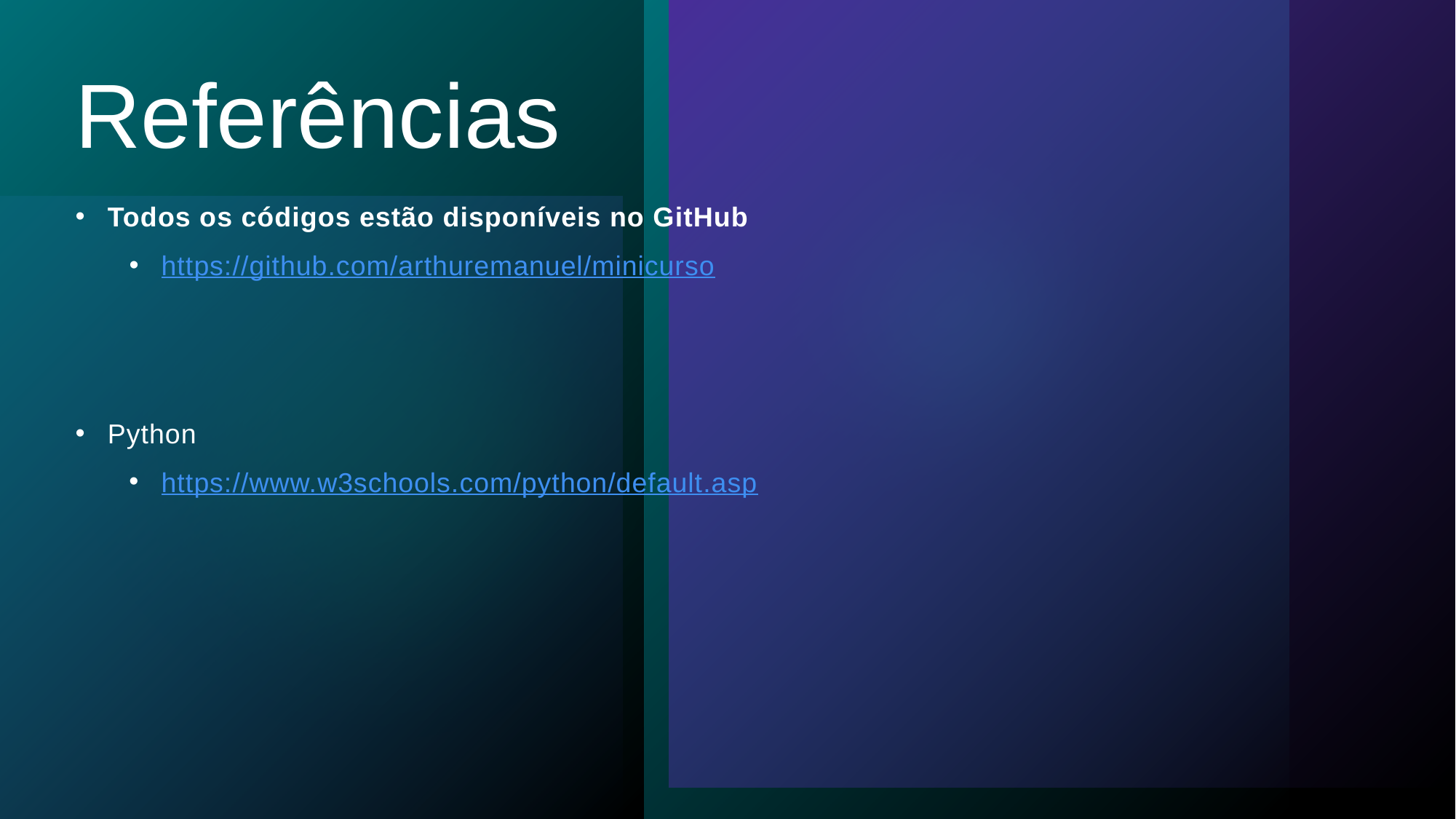

# Referências
Todos os códigos estão disponíveis no GitHub
https://github.com/arthuremanuel/minicurso

Python
https://www.w3schools.com/python/default.asp